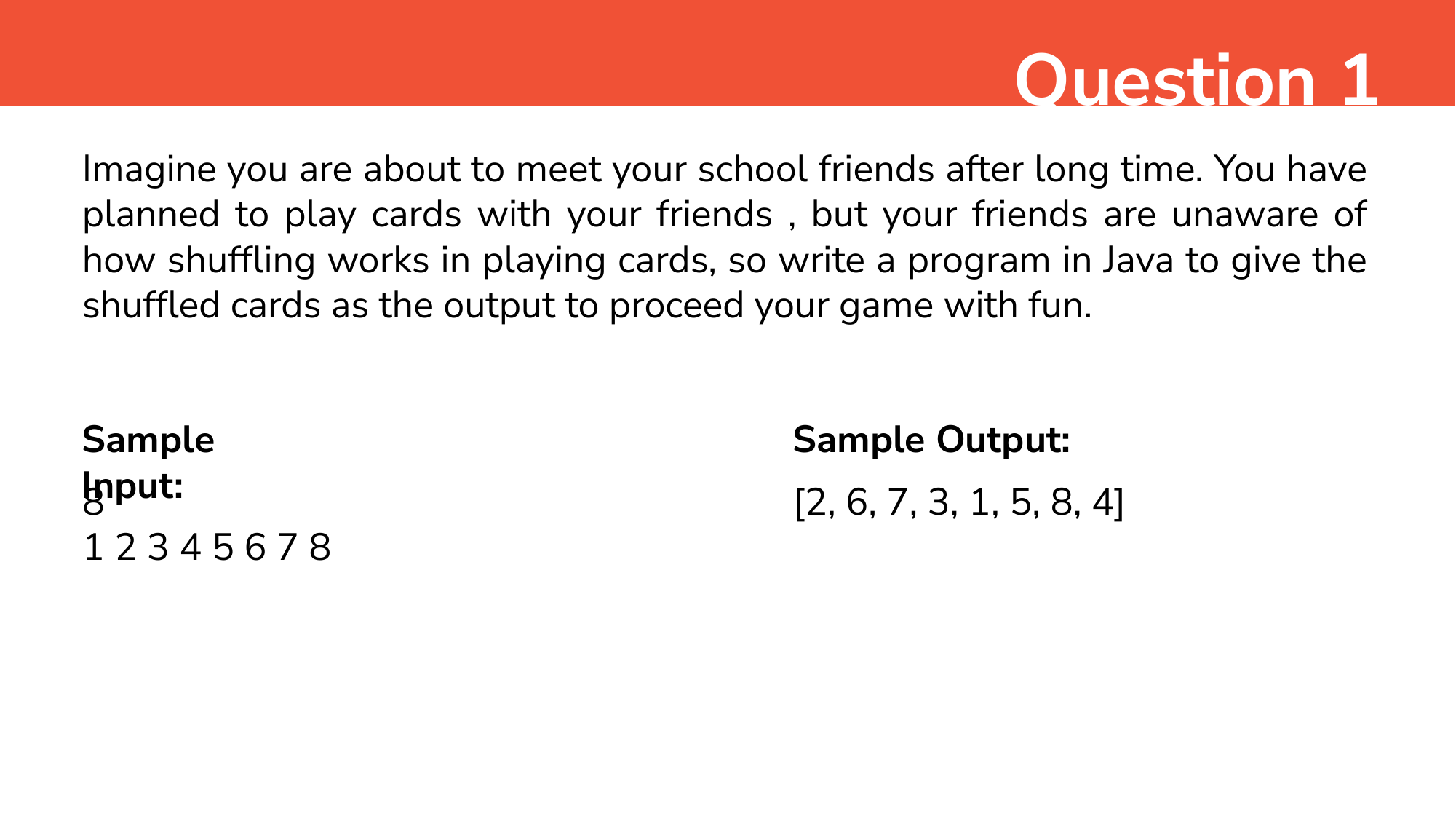

Question 1
Imagine you are about to meet your school friends after long time. You have planned to play cards with your friends , but your friends are unaware of how shuffling works in playing cards, so write a program in Java to give the shuffled cards as the output to proceed your game with fun.

Sample Input:
Sample Output:
8
1 2 3 4 5 6 7 8
[2, 6, 7, 3, 1, 5, 8, 4]